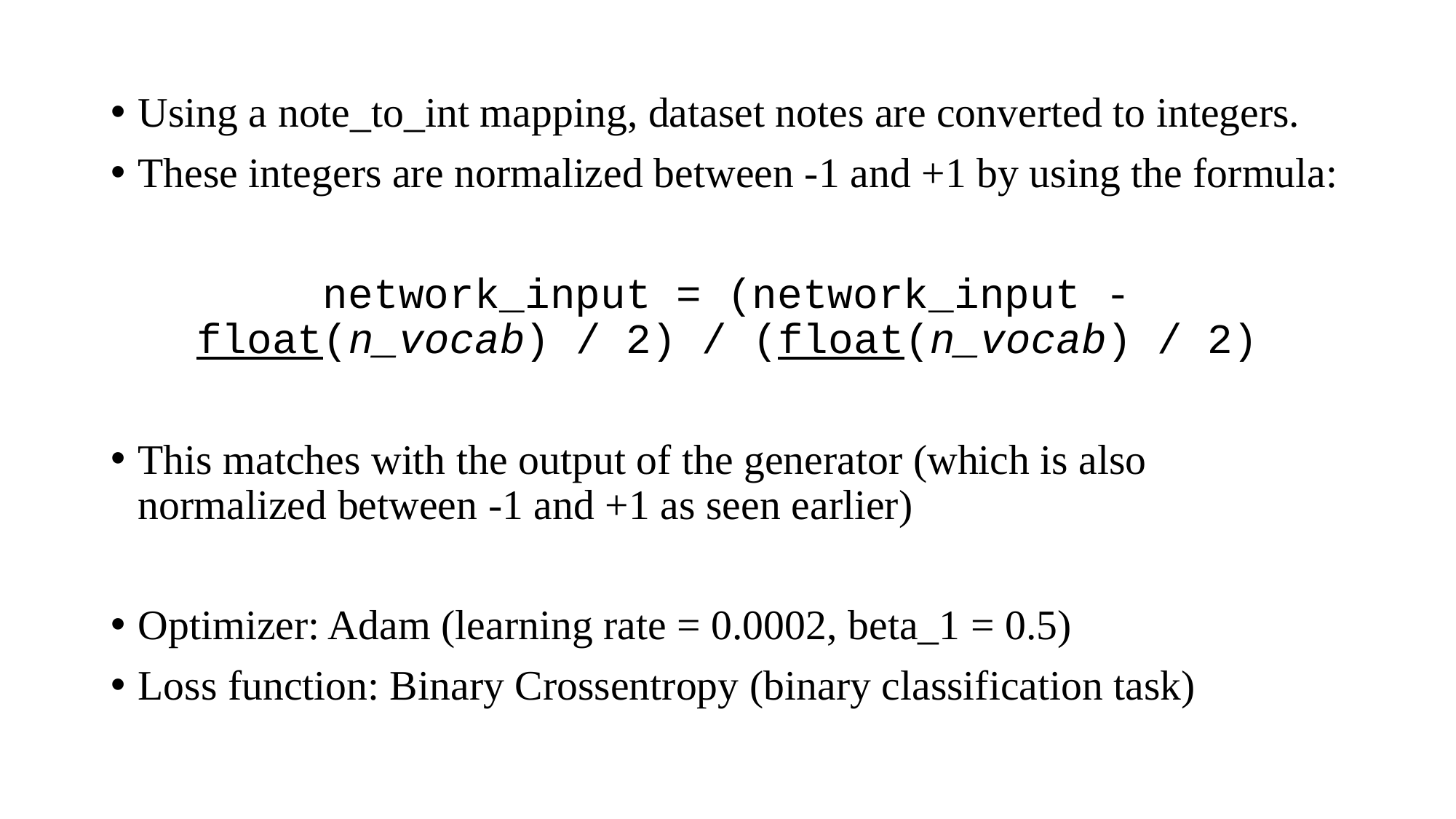

Using a note_to_int mapping, dataset notes are converted to integers.
These integers are normalized between -1 and +1 by using the formula:

network_input = (network_input - float(n_vocab) / 2) / (float(n_vocab) / 2)

This matches with the output of the generator (which is also normalized between -1 and +1 as seen earlier)

Optimizer: Adam (learning rate = 0.0002, beta_1 = 0.5)
Loss function: Binary Crossentropy (binary classification task)